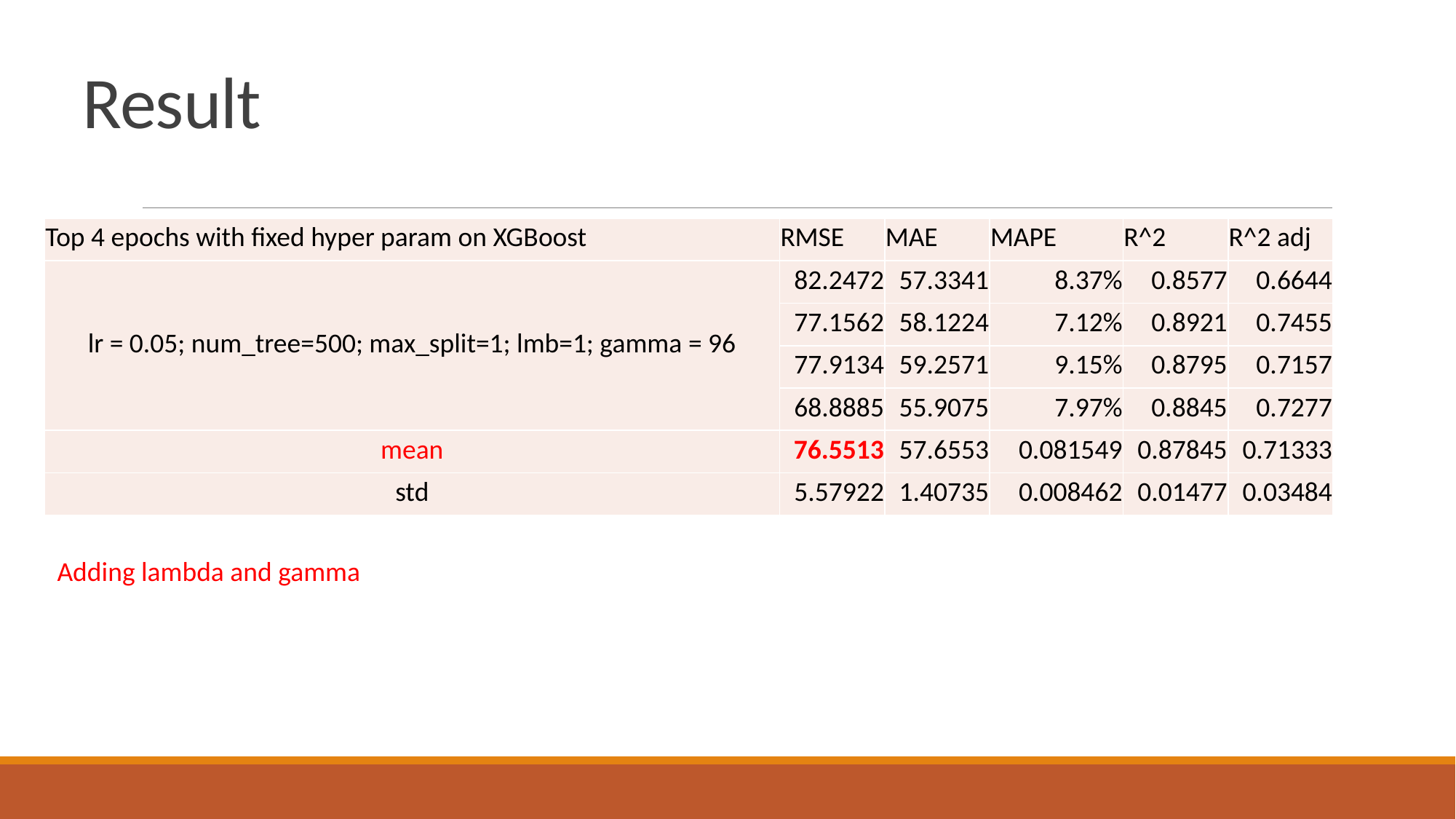

# Result
| Top 4 epochs with fixed hyper param on XGBoost | RMSE | MAE | MAPE | R^2 | R^2 adj |
| --- | --- | --- | --- | --- | --- |
| lr = 0.05; num\_tree=500; max\_split=1; lmb=1; gamma = 96 | 82.2472 | 57.3341 | 8.37% | 0.8577 | 0.6644 |
|  | 77.1562 | 58.1224 | 7.12% | 0.8921 | 0.7455 |
|  | 77.9134 | 59.2571 | 9.15% | 0.8795 | 0.7157 |
|  | 68.8885 | 55.9075 | 7.97% | 0.8845 | 0.7277 |
| mean | 76.5513 | 57.6553 | 0.081549 | 0.87845 | 0.71333 |
| std | 5.57922 | 1.40735 | 0.008462 | 0.01477 | 0.03484 |
Adding lambda and gamma